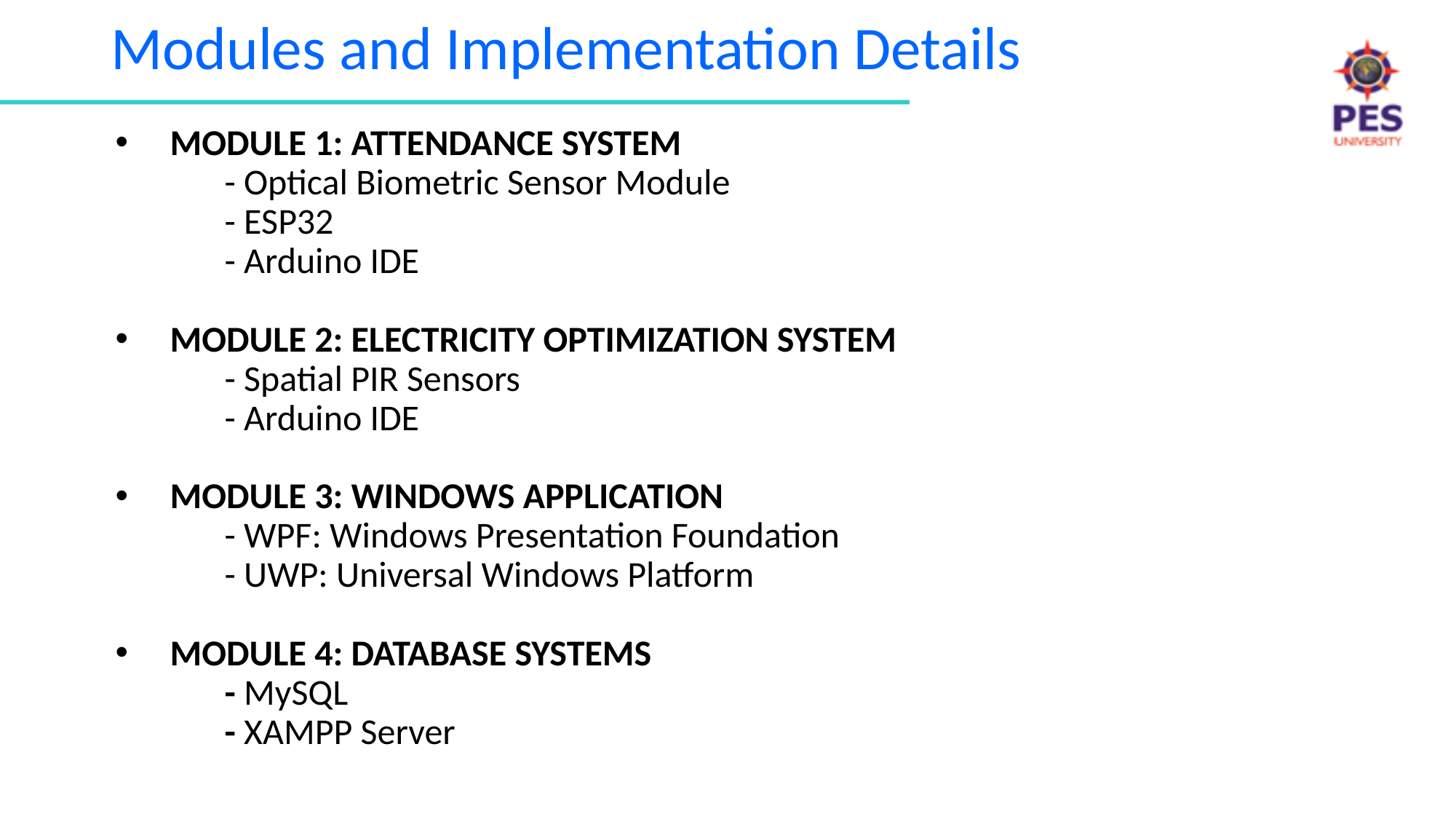

# Modules and Implementation Details
MODULE 1: ATTENDANCE SYSTEM
	- Optical Biometric Sensor Module
	- ESP32
	- Arduino IDE

MODULE 2: ELECTRICITY OPTIMIZATION SYSTEM
	- Spatial PIR Sensors
	- Arduino IDE

MODULE 3: WINDOWS APPLICATION
	- WPF: Windows Presentation Foundation
	- UWP: Universal Windows Platform

MODULE 4: DATABASE SYSTEMS
	- MySQL
	- XAMPP Server